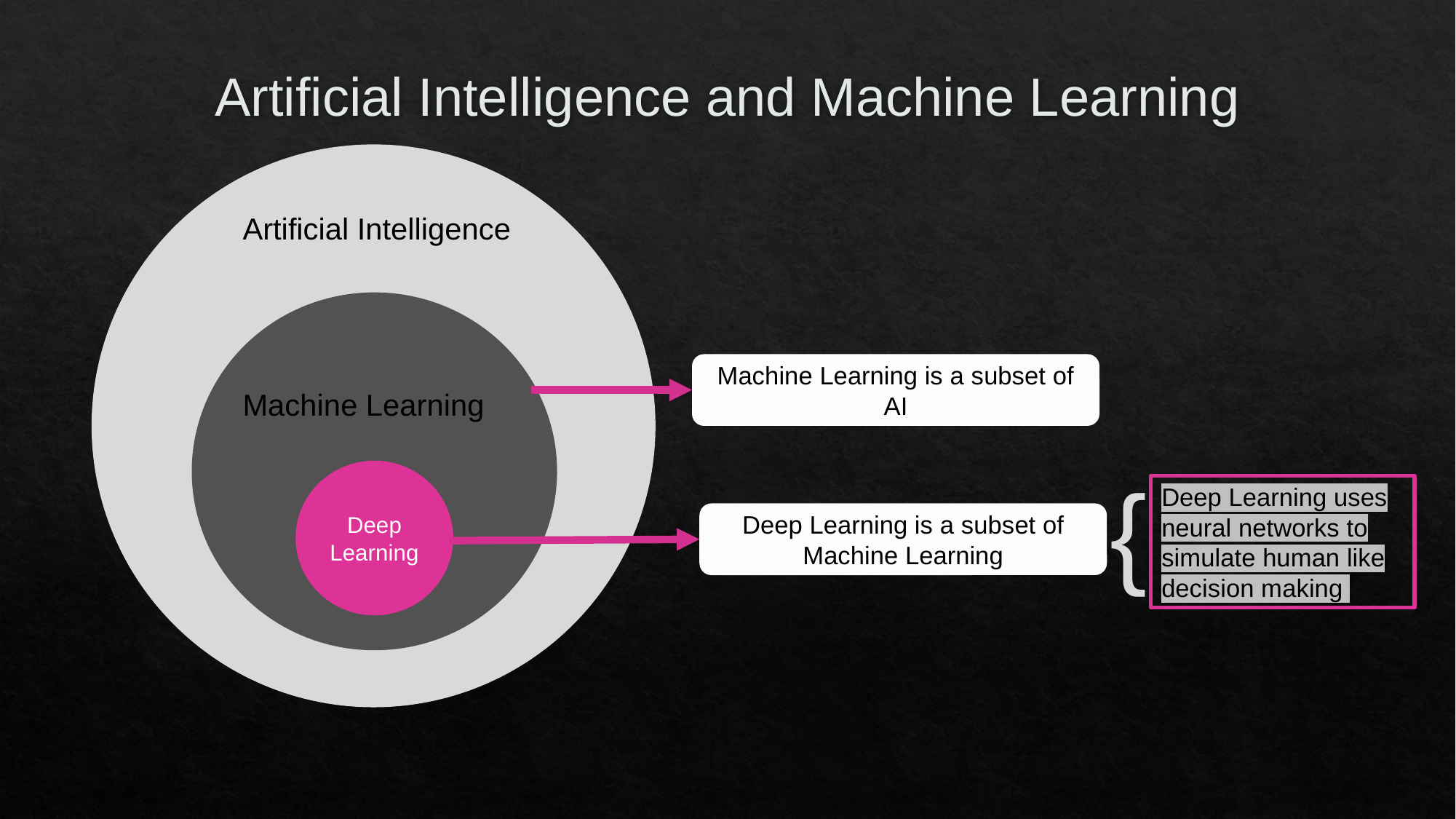

# Artificial Intelligence and Machine Learning

Artificial Intelligence

Machine Learning is a subset of AI
Machine Learning
{
Deep Learning
Deep Learning uses neural networks to simulate human like decision making
Deep Learning is a subset of Machine Learning